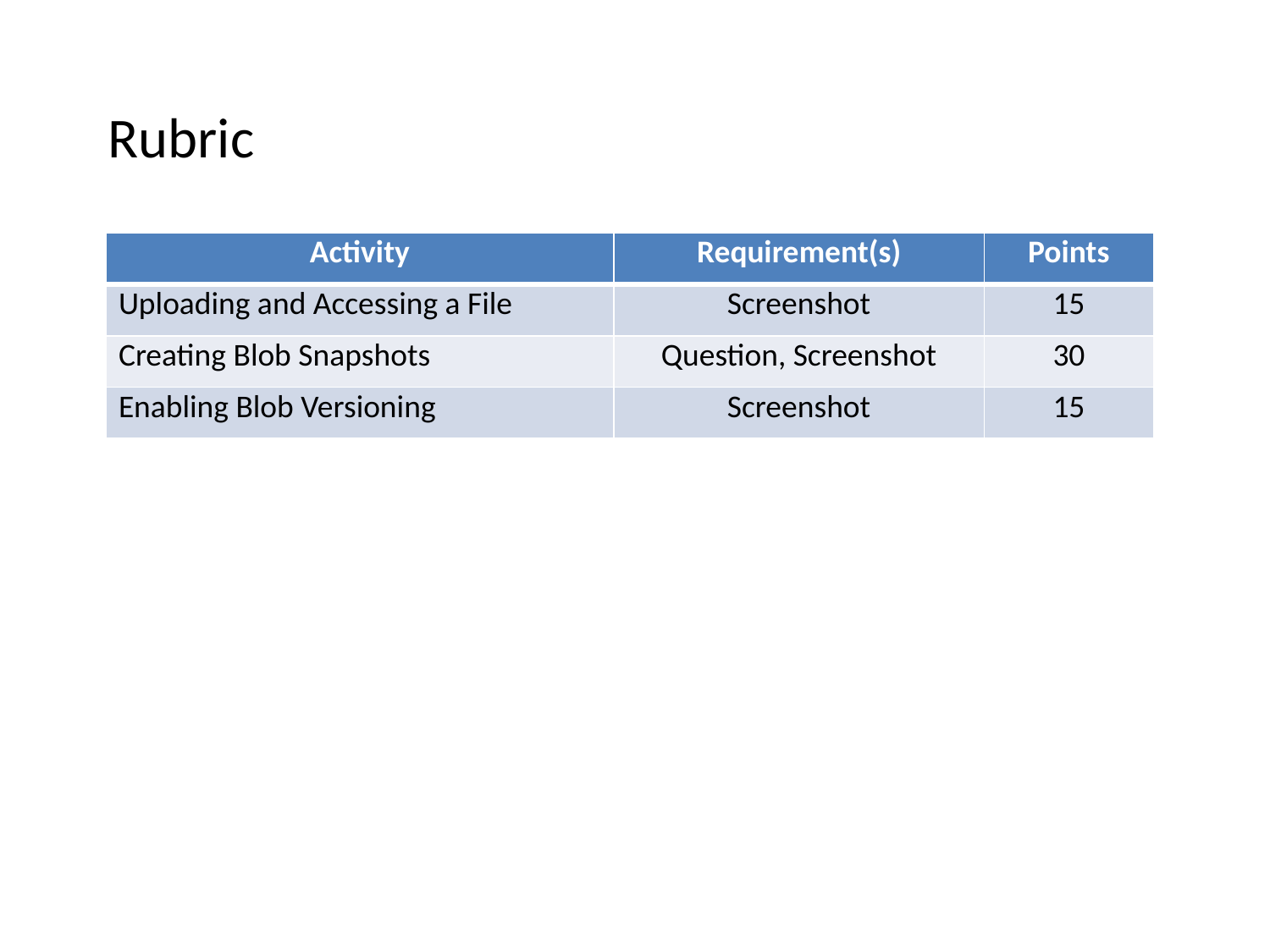

Rubric

| Activity | Requirement(s) | Points |
| --- | --- | --- |
| Uploading and Accessing a File | Screenshot | 15 |
| Creating Blob Snapshots | Question, Screenshot | 30 |
| Enabling Blob Versioning | Screenshot | 15 |